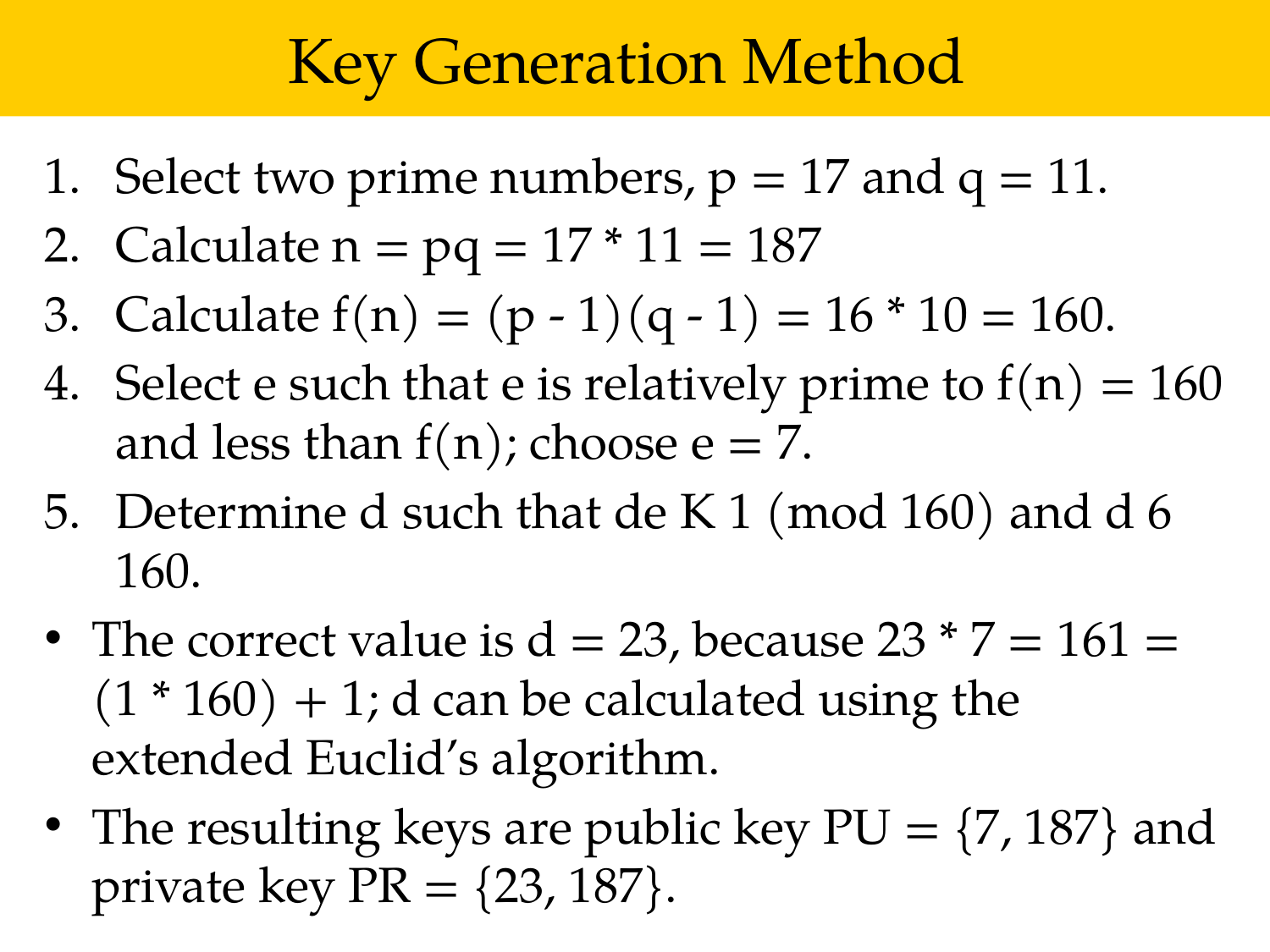

# Key Generation Method
Select two prime numbers, p = 17 and q = 11.
Calculate n = pq = 17 * 11 = 187
Calculate f(n) = (p - 1)(q - 1) = 16 * 10 = 160.
Select e such that e is relatively prime to f(n) = 160 and less than f(n); choose e = 7.
Determine d such that de K 1 (mod 160) and d 6 160.
The correct value is d = 23, because 23 * 7 = 161 = (1 * 160) + 1; d can be calculated using the extended Euclid’s algorithm.
The resulting keys are public key PU = {7, 187} and private key PR = {23, 187}.